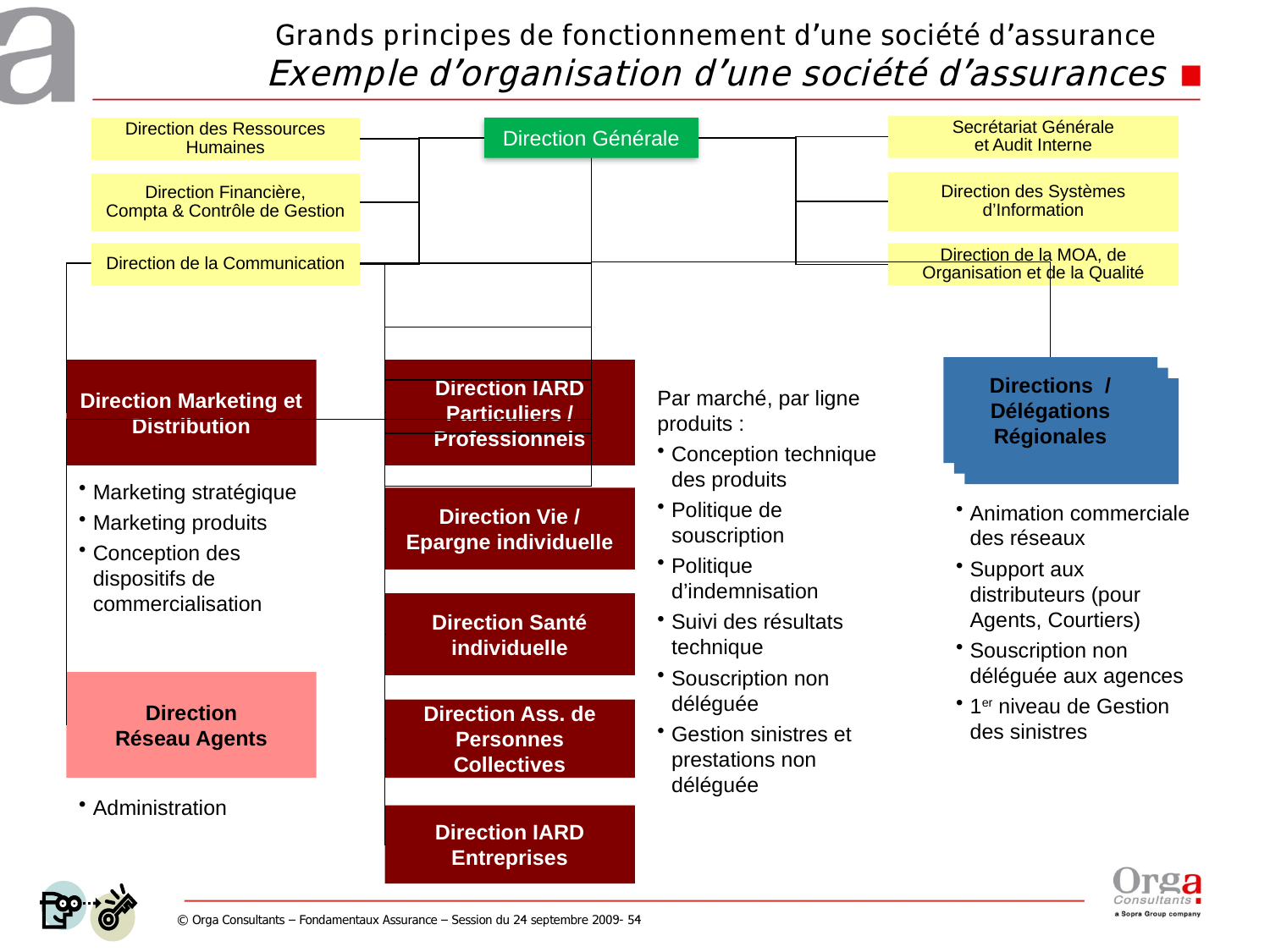

# Grands principes de fonctionnement d’une société d’assurance Exemple d’organisation d’une société d’assurances
Secrétariat Générale
et Audit Interne
Direction des Ressources Humaines
Direction Générale
Direction des Systèmes d’Information
Direction Financière,
Compta & Contrôle de Gestion
Direction de la MOA, de Organisation et de la Qualité
Direction de la Communication
Directions  / Délégations
Régionales
Direction Commerciale Région Sud-Est
Direction Commerciale Région Sud-Est
Direction Marketing et Distribution
Direction IARD Particuliers / Professionnels
Par marché, par ligne produits :
Conception technique des produits
Politique de souscription
Politique d’indemnisation
Suivi des résultats technique
Souscription non déléguée
Gestion sinistres et prestations non déléguée
Marketing stratégique
Marketing produits
Conception des dispositifs de commercialisation
Direction Vie / Epargne individuelle
Animation commerciale des réseaux
Support aux distributeurs (pour Agents, Courtiers)
Souscription non déléguée aux agences
1er niveau de Gestion des sinistres
Direction Santé individuelle
Direction
Réseau Agents
Direction Ass. de Personnes Collectives
Administration
Direction IARD Entreprises